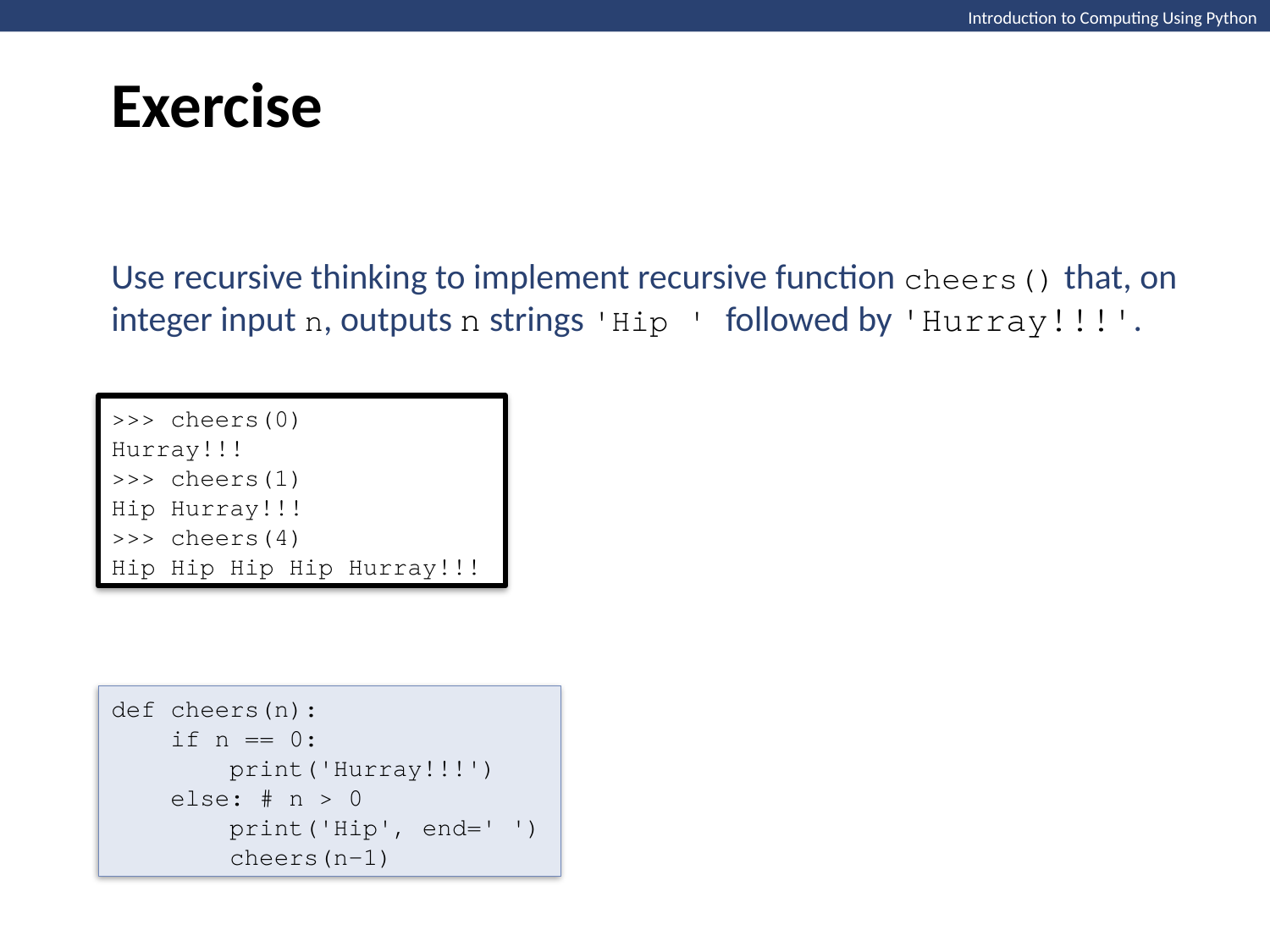

Exercise
Introduction to Computing Using Python
Use recursive thinking to implement recursive function cheers() that, on integer input n, outputs n strings 'Hip ' followed by 'Hurray!!!'.
>>> cheers(0)
Hurray!!!
>>> cheers(1)
Hip Hurray!!!
>>> cheers(4)
Hip Hip Hip Hip Hurray!!!
def cheers(n):
    if n == 0:
        print('Hurray!!!')
    else: # n > 0
        print('Hip', end=' ')
        cheers(n-1)